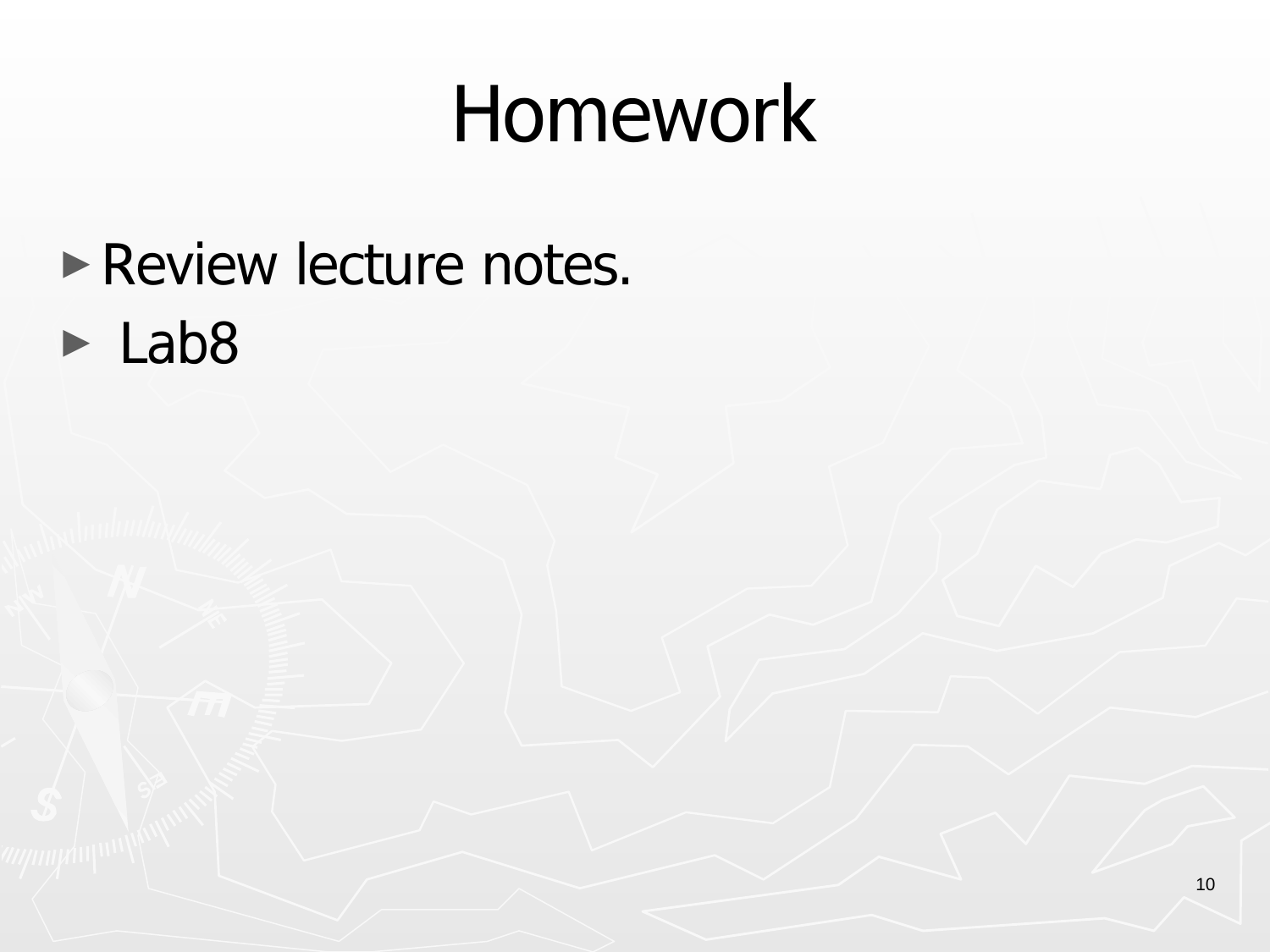

# Homework
Review lecture notes.
 Lab8
10